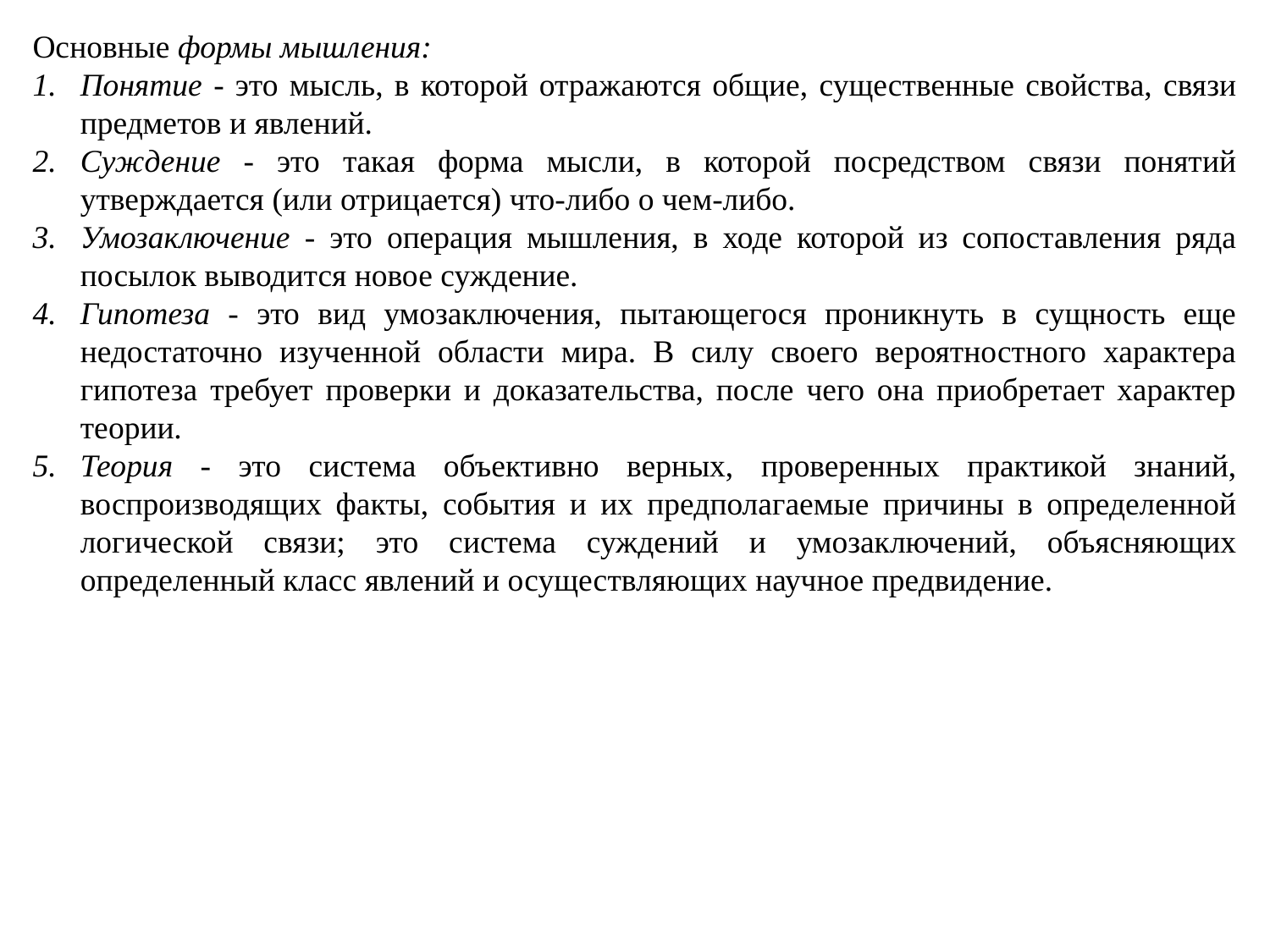

Основные формы мышления:
Понятие - это мысль, в которой отражаются общие, существенные свойства, связи предметов и явлений.
Суждение - это такая форма мысли, в которой посредством связи понятий утверждается (или отрицается) что-либо о чем-либо.
Умозаключение - это операция мышления, в ходе которой из сопоставления ряда посылок выводится новое суждение.
Гипотеза - это вид умозаключения, пытающегося проникнуть в сущность еще недостаточно изученной области мира. В силу своего вероятностного характера гипотеза требует проверки и доказательства, после чего она приобретает характер теории.
Теория - это система объективно верных, проверенных практикой знаний, воспроизводящих факты, события и их предполагаемые причины в определенной логической связи; это система суждений и умозаключений, объясняющих определенный класс явлений и осуществляющих научное предвидение.